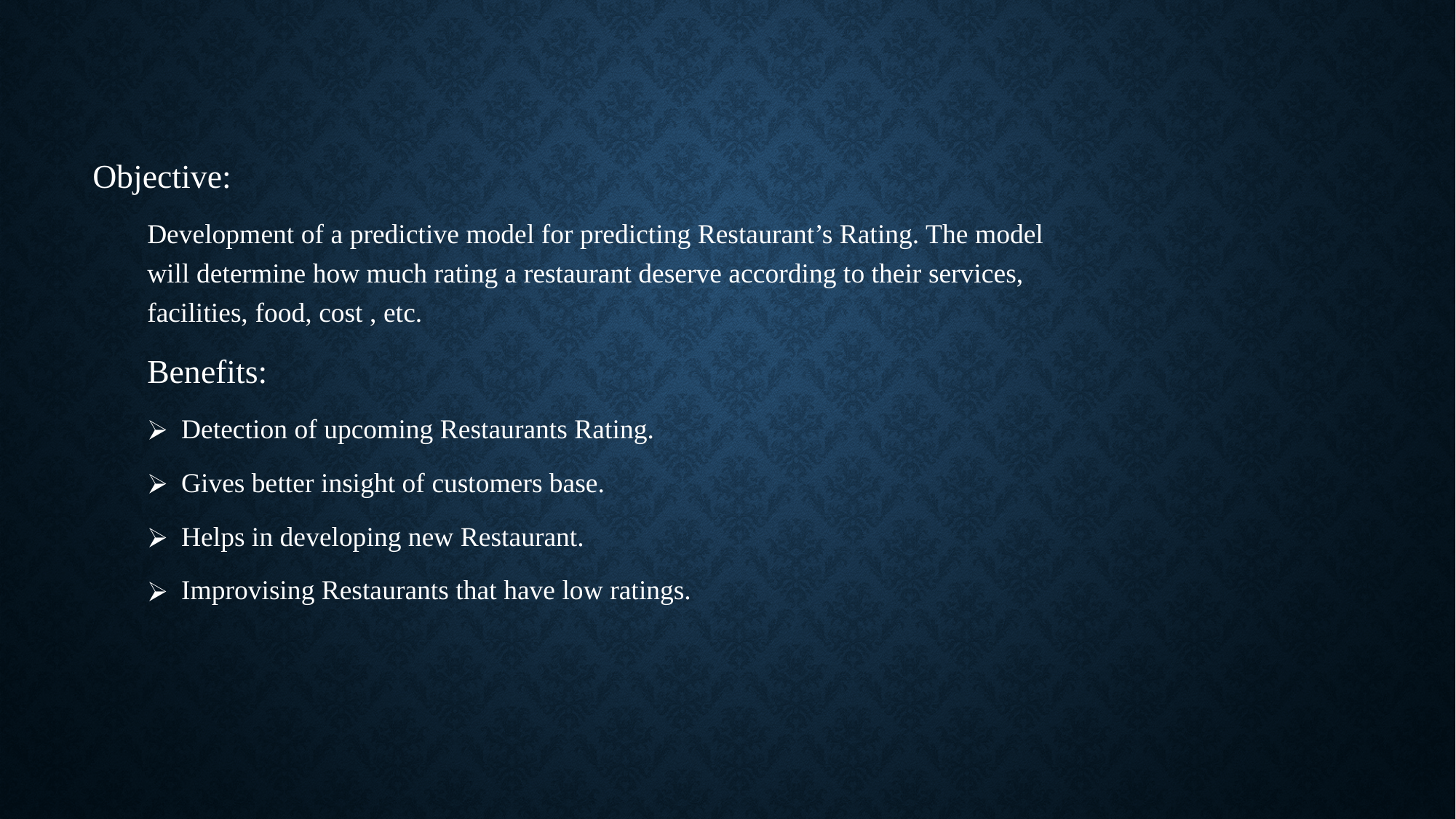

Objective:
Development of a predictive model for predicting Restaurant’s Rating. The model will determine how much rating a restaurant deserve according to their services, facilities, food, cost , etc.
Benefits:
Detection of upcoming Restaurants Rating.
Gives better insight of customers base.
Helps in developing new Restaurant.
Improvising Restaurants that have low ratings.